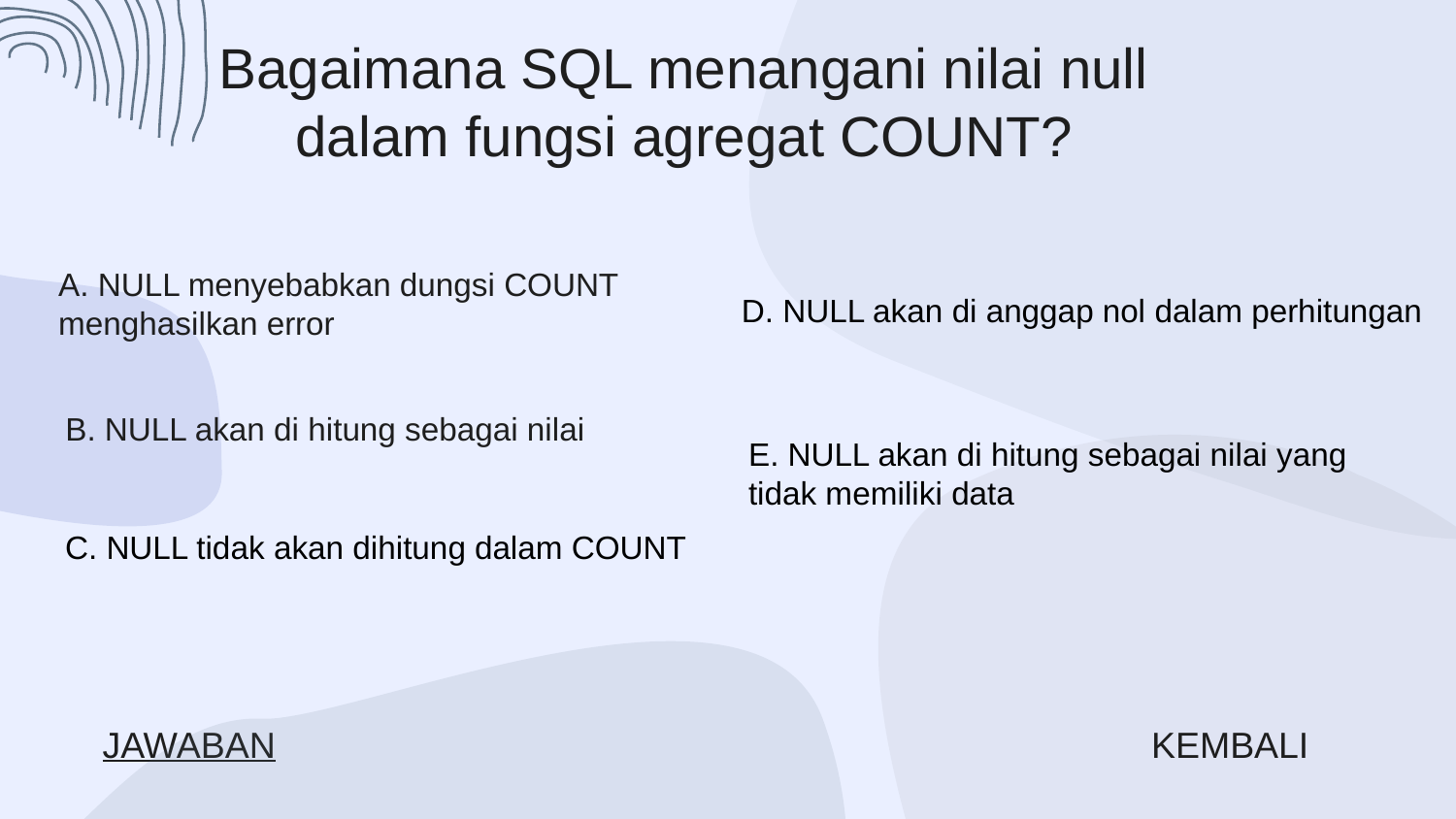

# Bagaimana SQL menangani nilai null dalam fungsi agregat COUNT?

A. NULL menyebabkan dungsi COUNT menghasilkan error
D. NULL akan di anggap nol dalam perhitungan
B. NULL akan di hitung sebagai nilai
E. NULL akan di hitung sebagai nilai yang tidak memiliki data
C. NULL tidak akan dihitung dalam COUNT

JAWABAN
KEMBALI